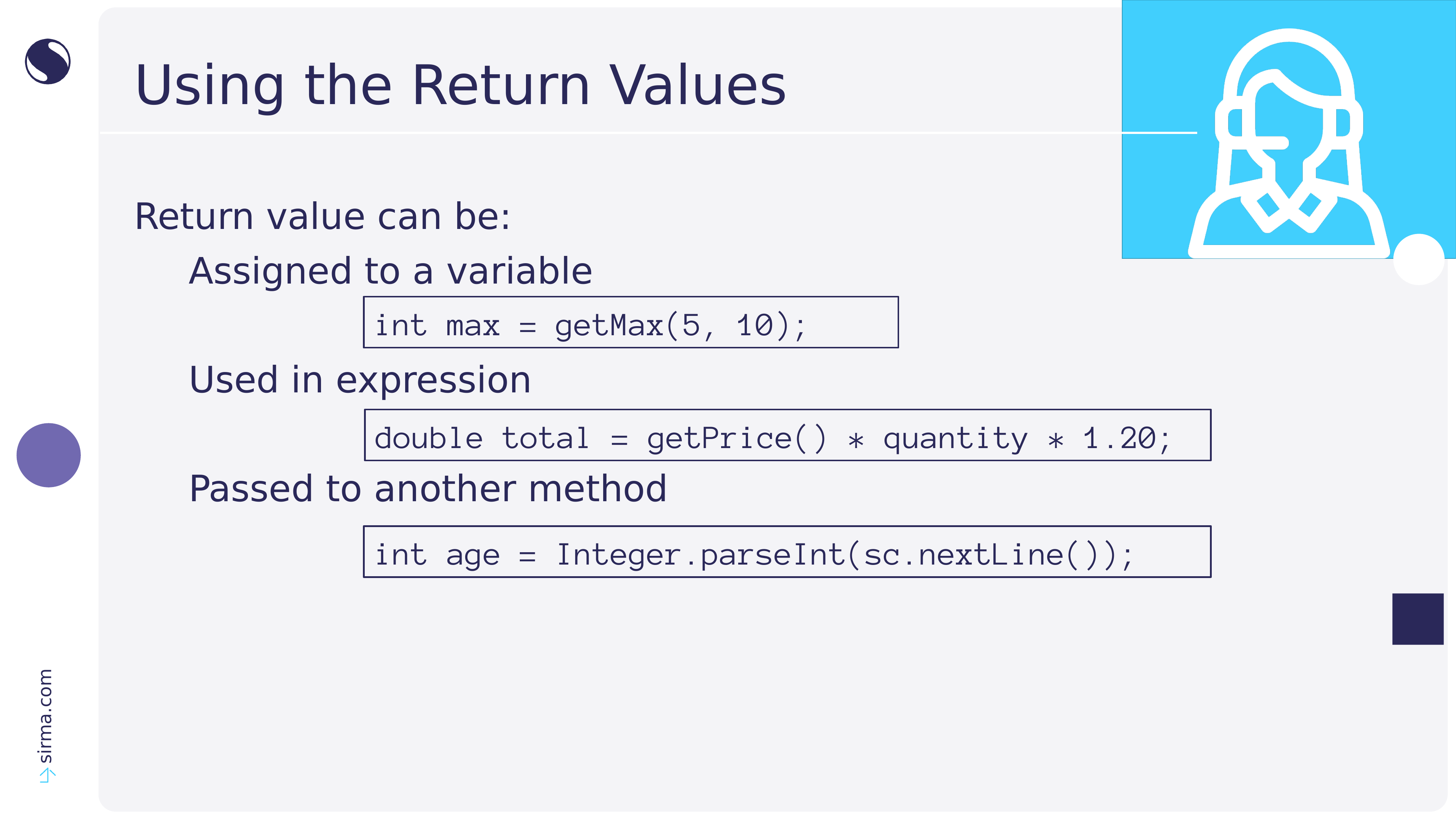

# Using the Return Values
Return value can be:
	Assigned to a variable

	Used in expression

	Passed to another method
int max = getMax(5, 10);
double total = getPrice() * quantity * 1.20;
int age = Integer.parseInt(sc.nextLine());